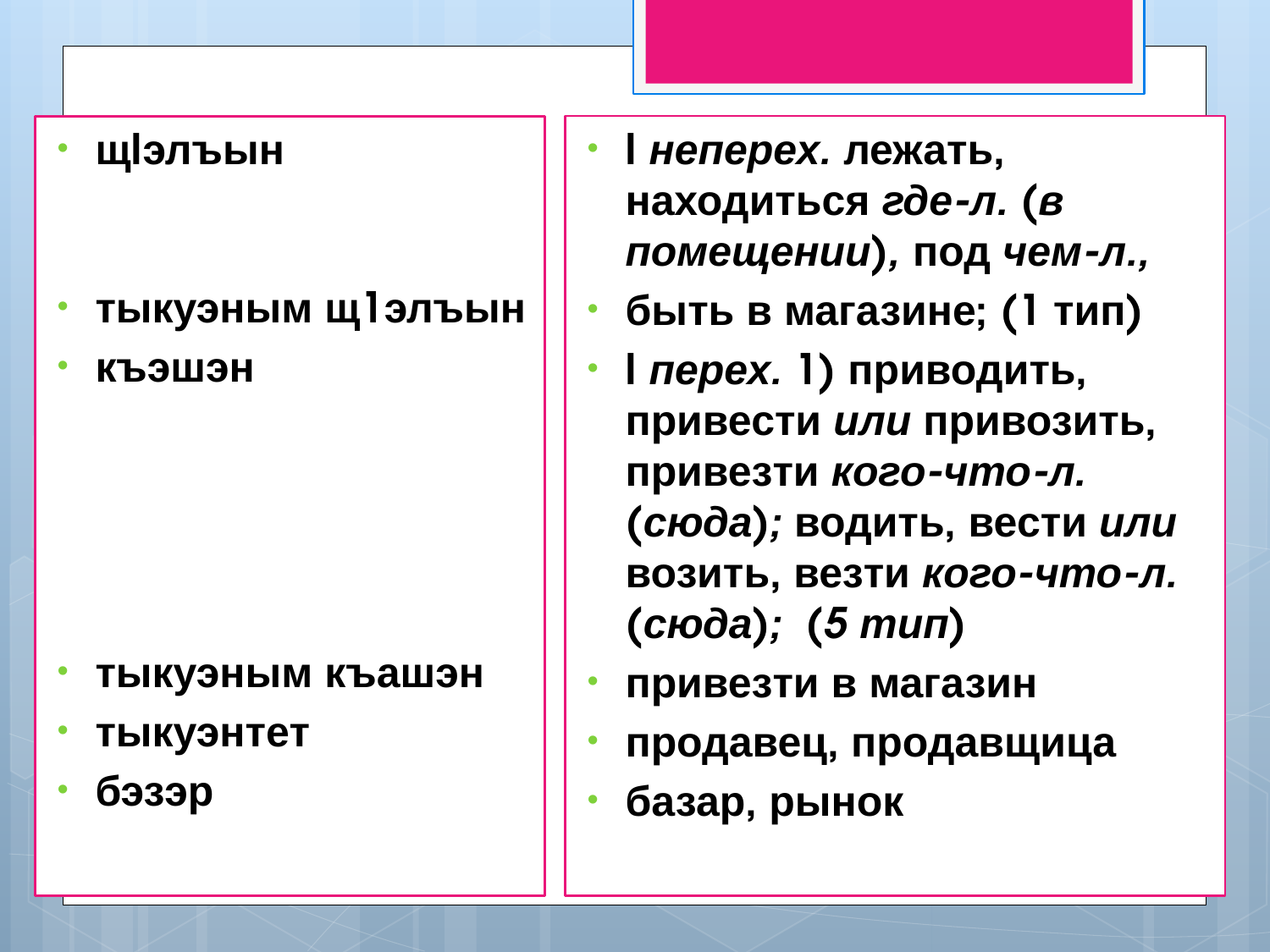

щIэлъын

тыкуэным щ1элъын
къэшэн

тыкуэным къашэн
тыкуэнтет
бэзэр
I неперех. лежать, находиться где-л. (в помещении), под чем-л.,
быть в магазине; (1 тип)
I перех. 1) приводить, привести или привозить, привезти кого-что-л. (сюда); водить, вести или возить, везти кого-что-л. (сюда);  (5 тип)
привезти в магазин
продавец, продавщица
базар, рынок